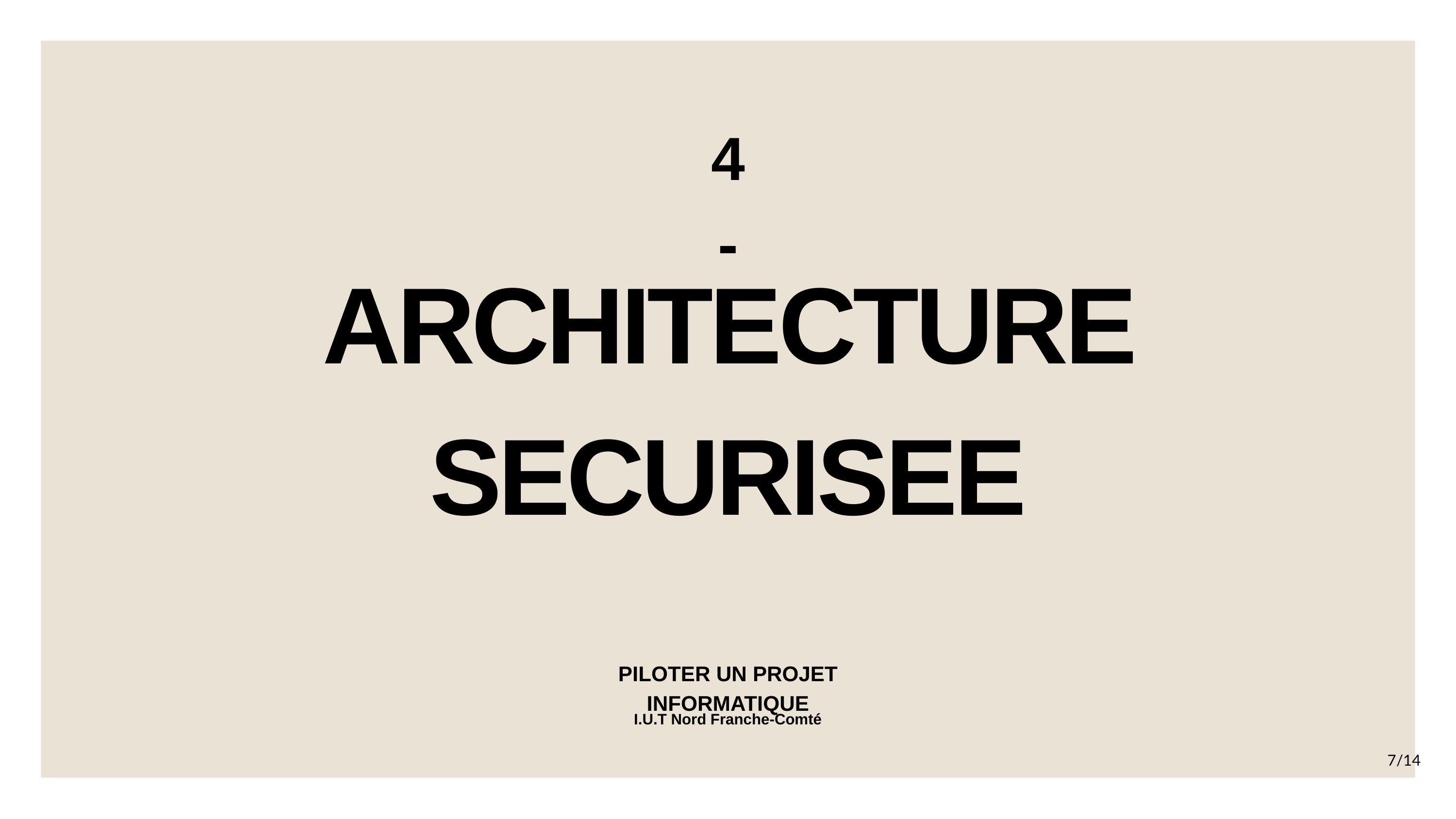

4
-
ARCHITECTURE SECURISEE
PILOTER UN PROJET INFORMATIQUE
I.U.T Nord Franche-Comté
7/14